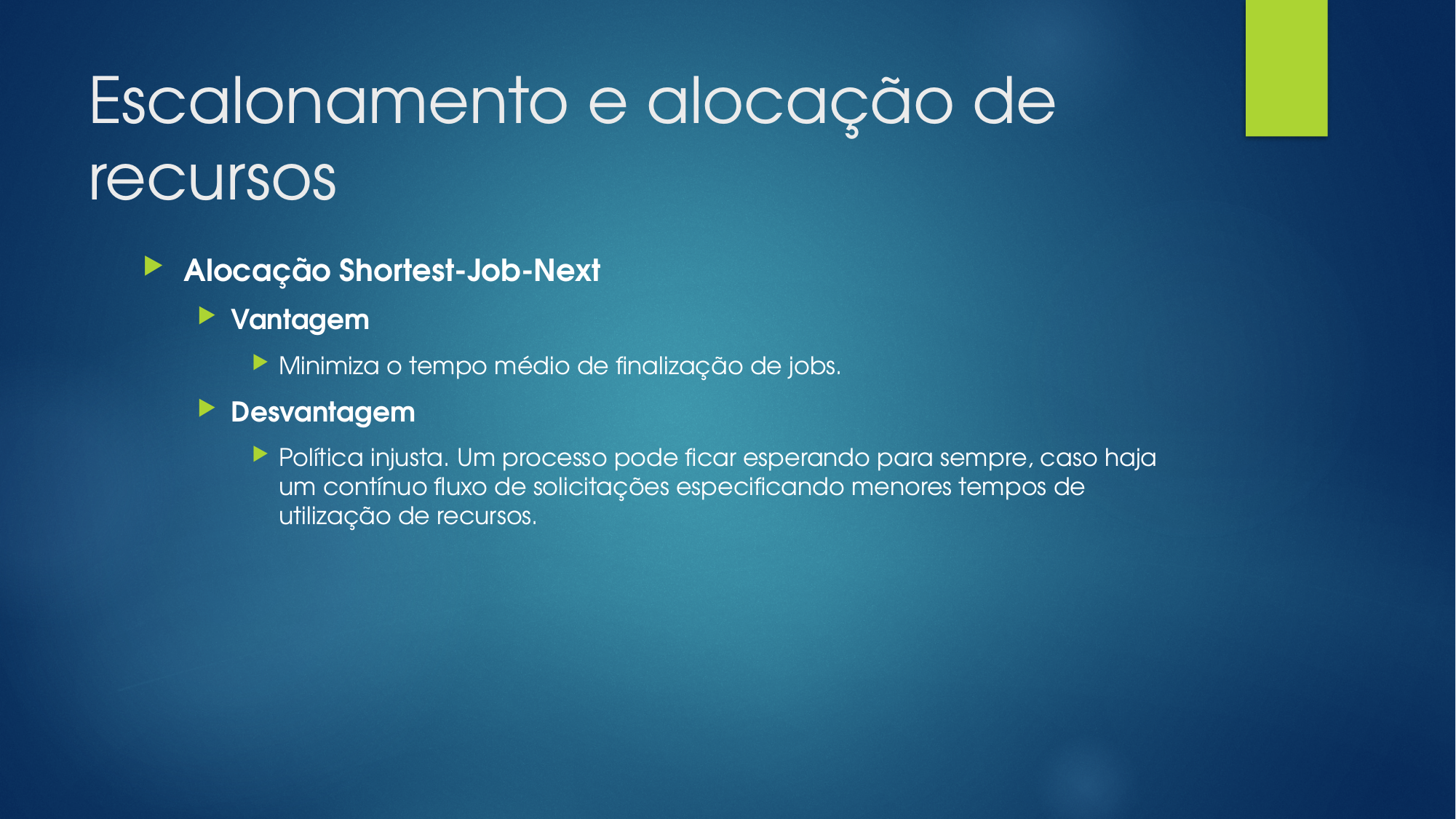

# Escalonamento e alocação de recursos
Alocação Shortest-Job-Next
Vantagem
Minimiza o tempo médio de finalização de jobs.
Desvantagem
Política injusta. Um processo pode ficar esperando para sempre, caso haja um contínuo fluxo de solicitações especificando menores tempos de utilização de recursos.